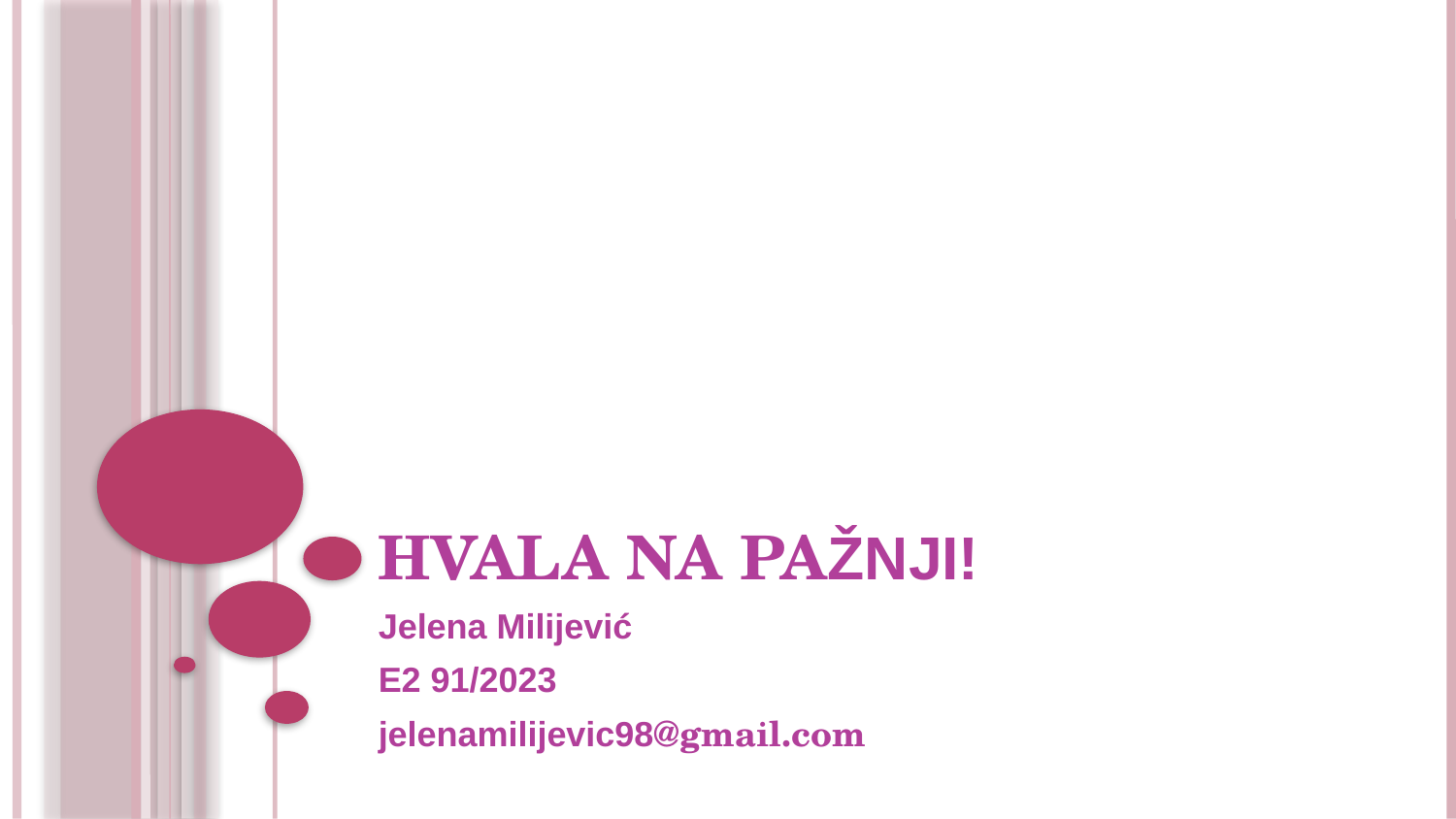

# HVALA NA PAŽNJI!
Jelena Milijević
E2 91/2023
jelenamilijevic98@gmail.com